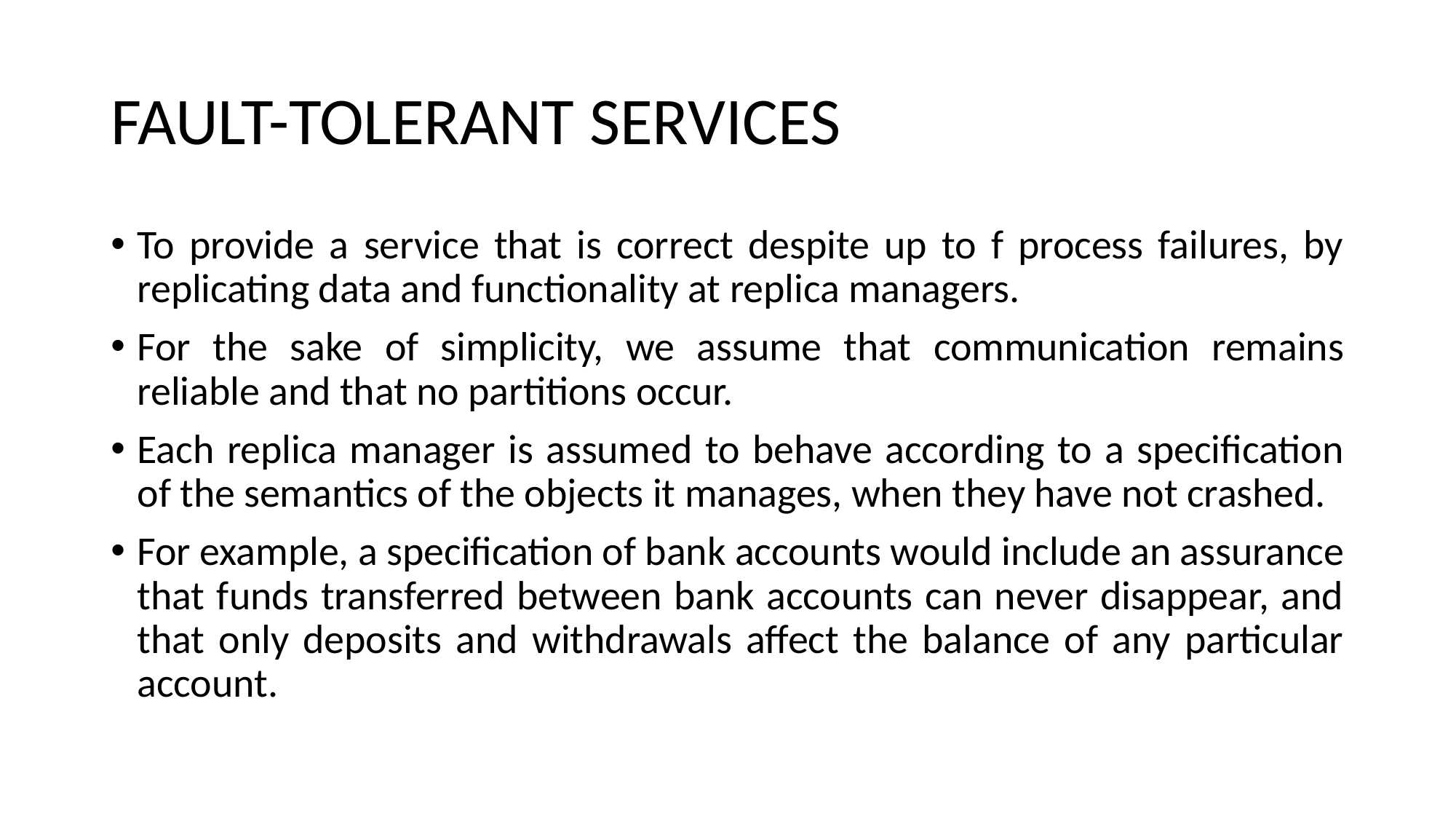

# FAULT-TOLERANT SERVICES
To provide a service that is correct despite up to f process failures, by replicating data and functionality at replica managers.
For the sake of simplicity, we assume that communication remains reliable and that no partitions occur.
Each replica manager is assumed to behave according to a specification of the semantics of the objects it manages, when they have not crashed.
For example, a specification of bank accounts would include an assurance that funds transferred between bank accounts can never disappear, and that only deposits and withdrawals affect the balance of any particular account.